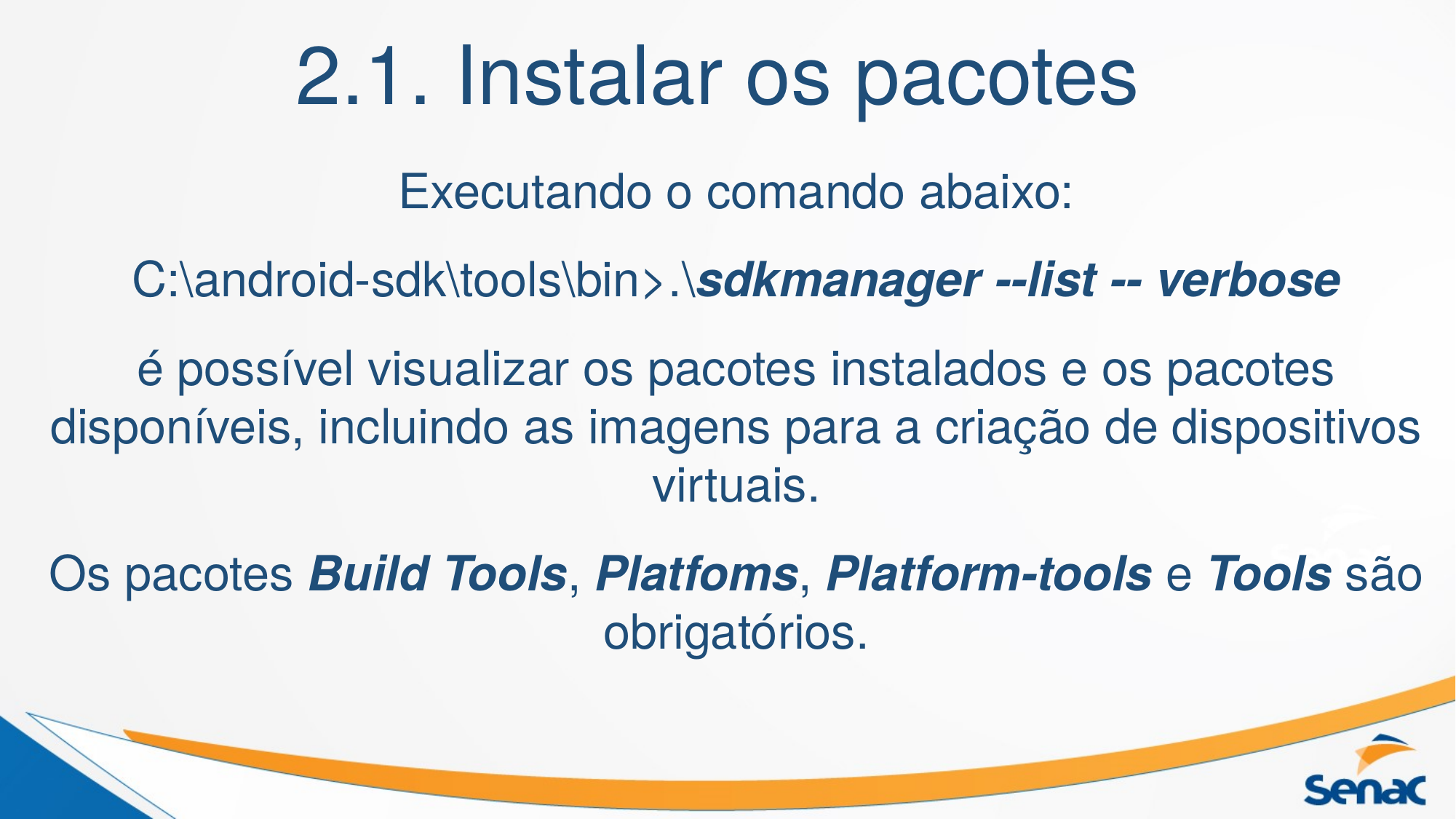

# 2.1. Instalar os pacotes
Executando o comando abaixo:
C:\android-sdk\tools\bin>.\sdkmanager --list -- verbose
é possível visualizar os pacotes instalados e os pacotes disponíveis, incluindo as imagens para a criação de dispositivos virtuais.
Os pacotes Build Tools, Platfoms, Platform-tools e Tools são obrigatórios.